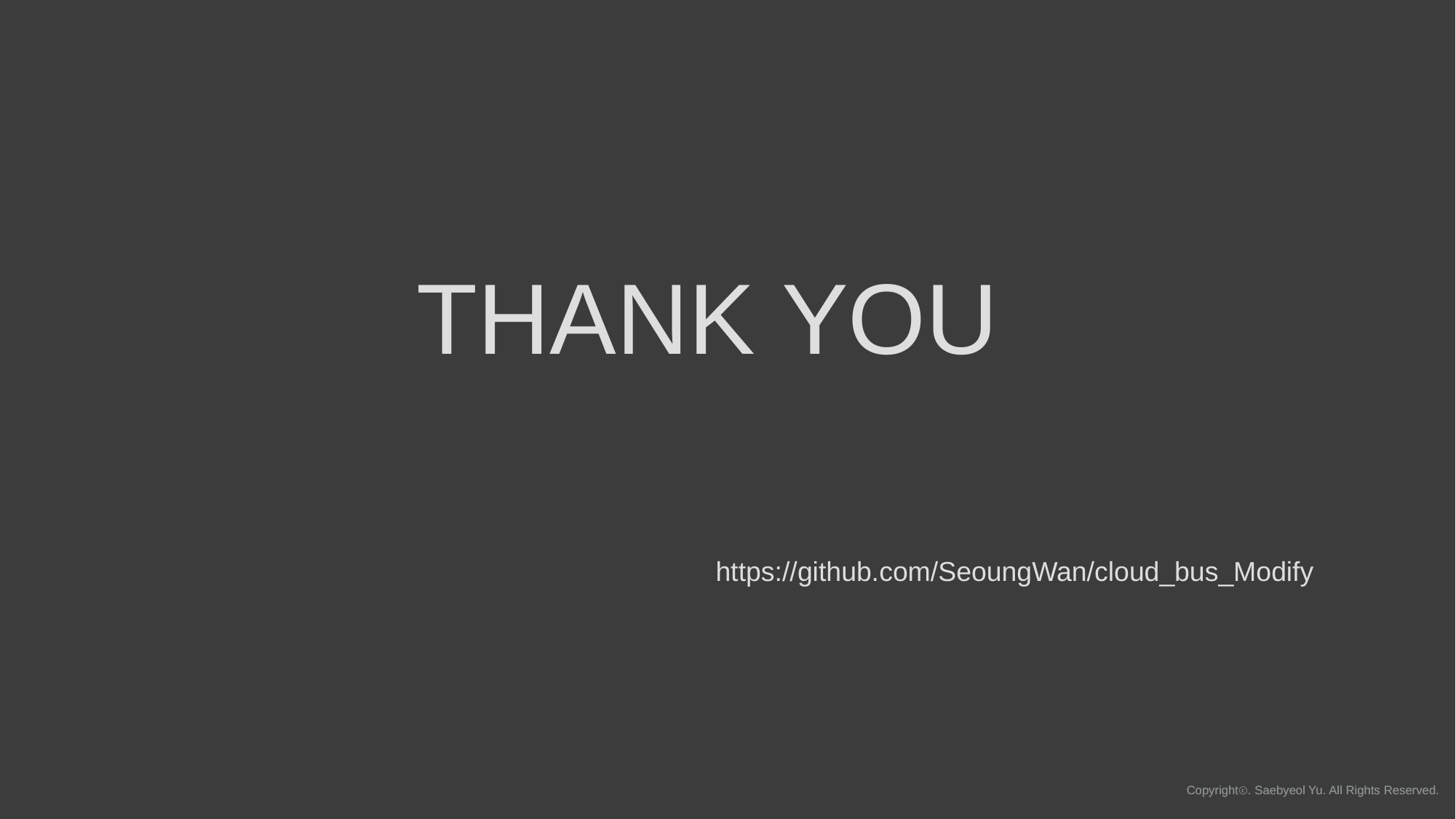

THANK YOU
https://github.com/SeoungWan/cloud_bus_Modify
Copyrightⓒ. Saebyeol Yu. All Rights Reserved.